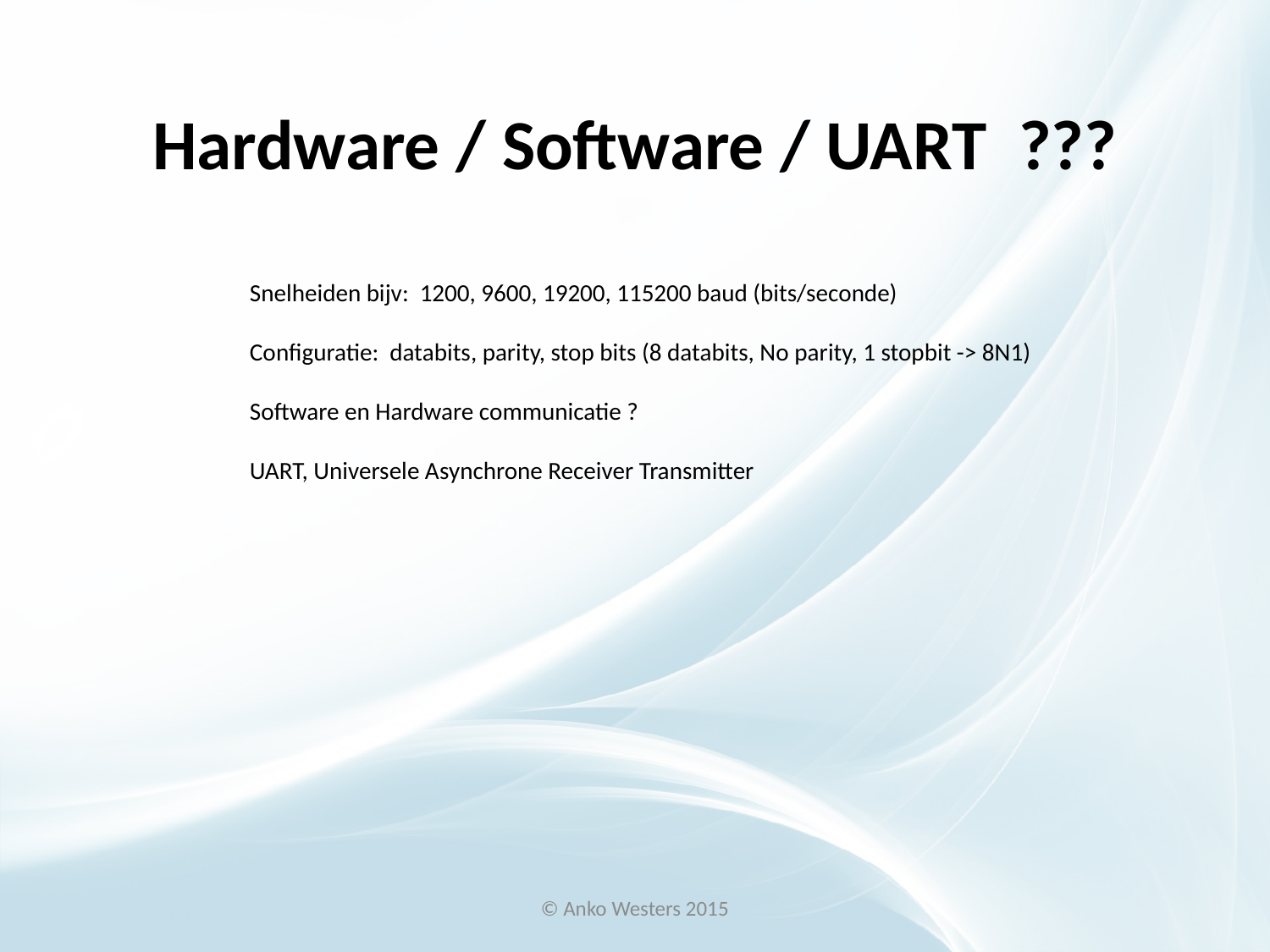

# Hardware / Software / UART  ???
Snelheiden bijv:  1200, 9600, 19200, 115200 baud (bits/seconde)

Configuratie:  databits, parity, stop bits (8 databits, No parity, 1 stopbit -> 8N1)

Software en Hardware communicatie ?

UART, Universele Asynchrone Receiver Transmitter

© Anko Westers 2015